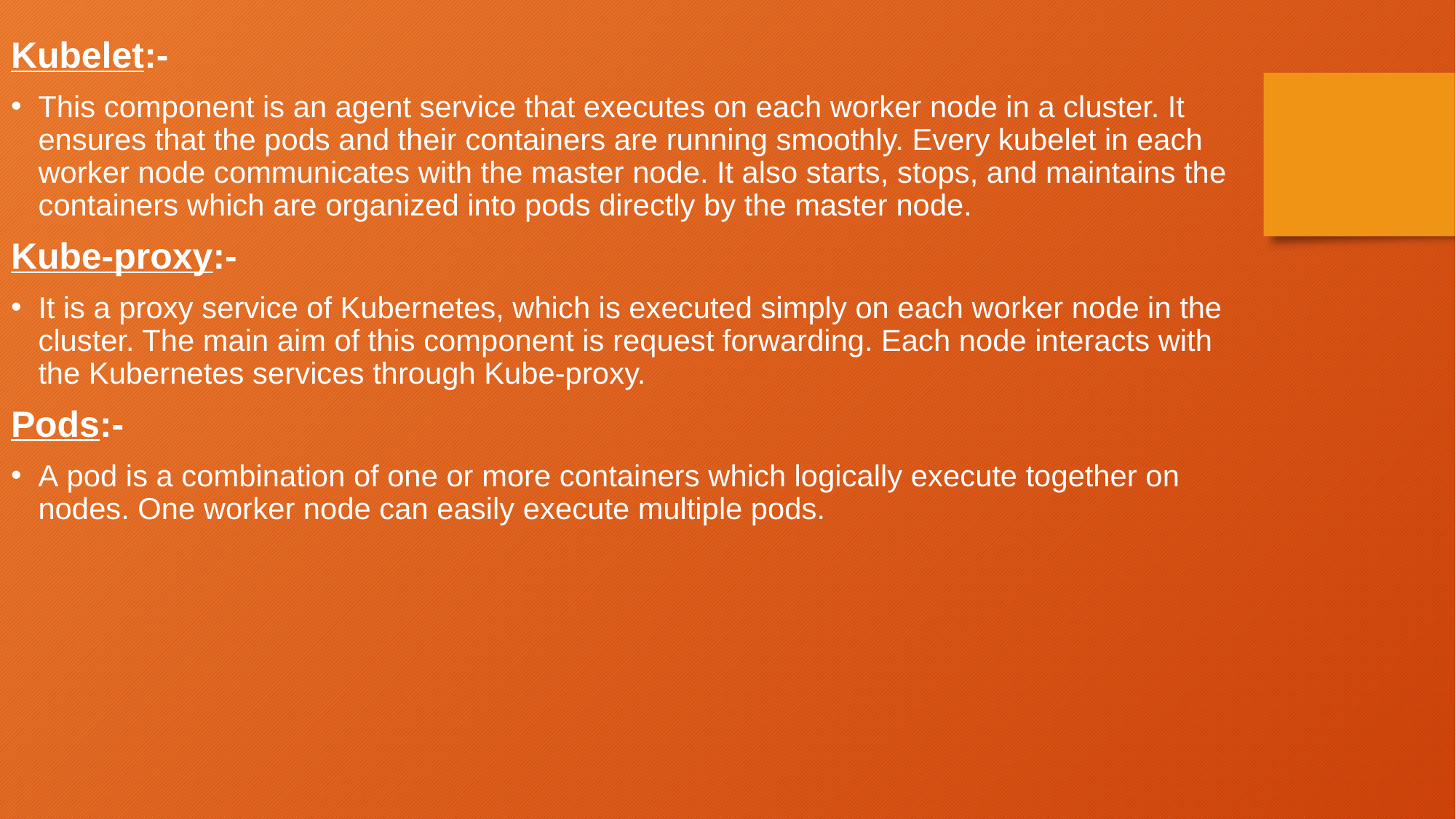

Kubelet:-
This component is an agent service that executes on each worker node in a cluster. It ensures that the pods and their containers are running smoothly. Every kubelet in each worker node communicates with the master node. It also starts, stops, and maintains the containers which are organized into pods directly by the master node.
Kube-proxy:-
It is a proxy service of Kubernetes, which is executed simply on each worker node in the cluster. The main aim of this component is request forwarding. Each node interacts with the Kubernetes services through Kube-proxy.
Pods:-
A pod is a combination of one or more containers which logically execute together on nodes. One worker node can easily execute multiple pods.